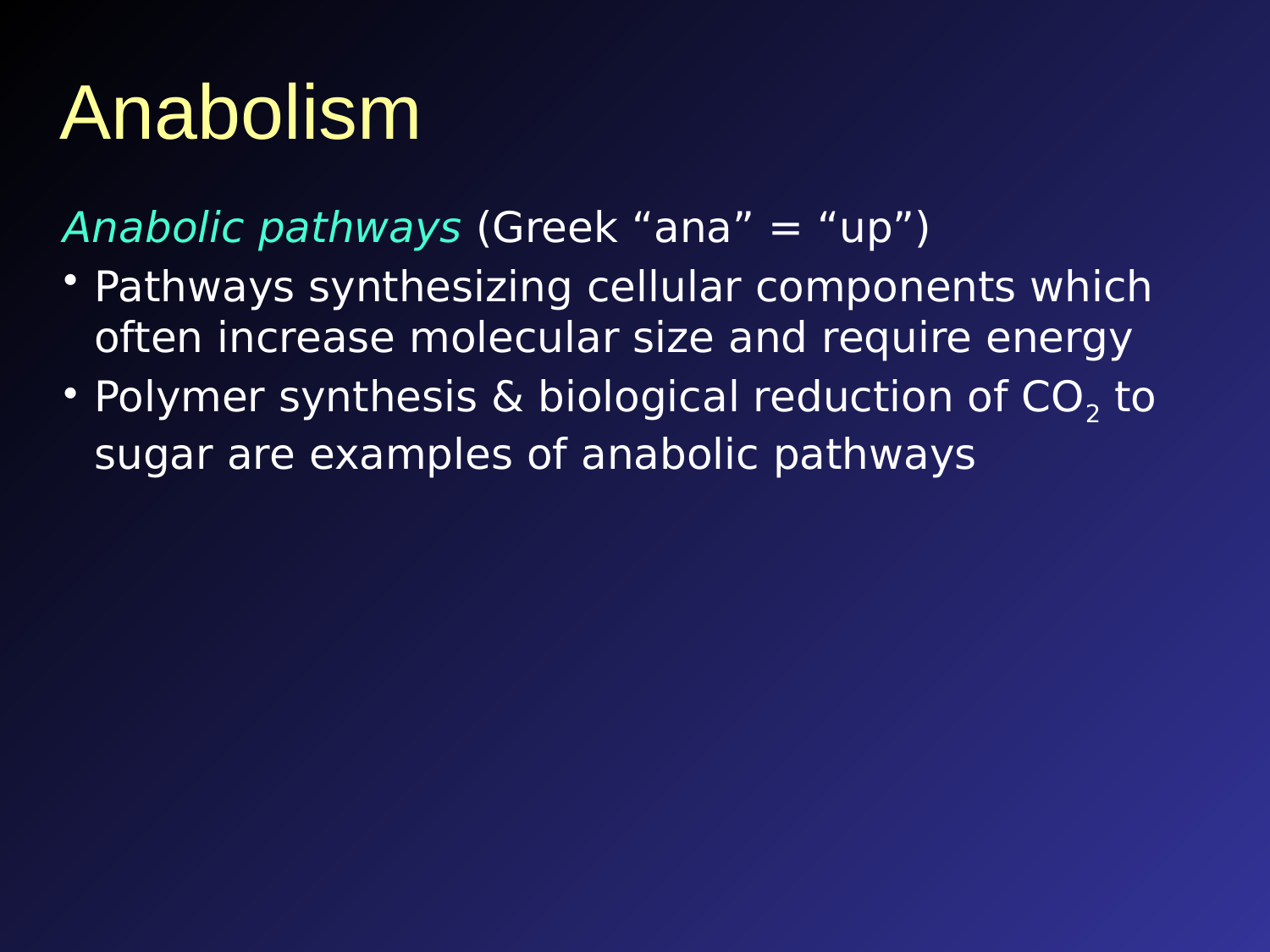

# Anabolism
Anabolic pathways (Greek “ana” = “up”)
Pathways synthesizing cellular components which often increase molecular size and require energy
Polymer synthesis & biological reduction of CO2 to sugar are examples of anabolic pathways